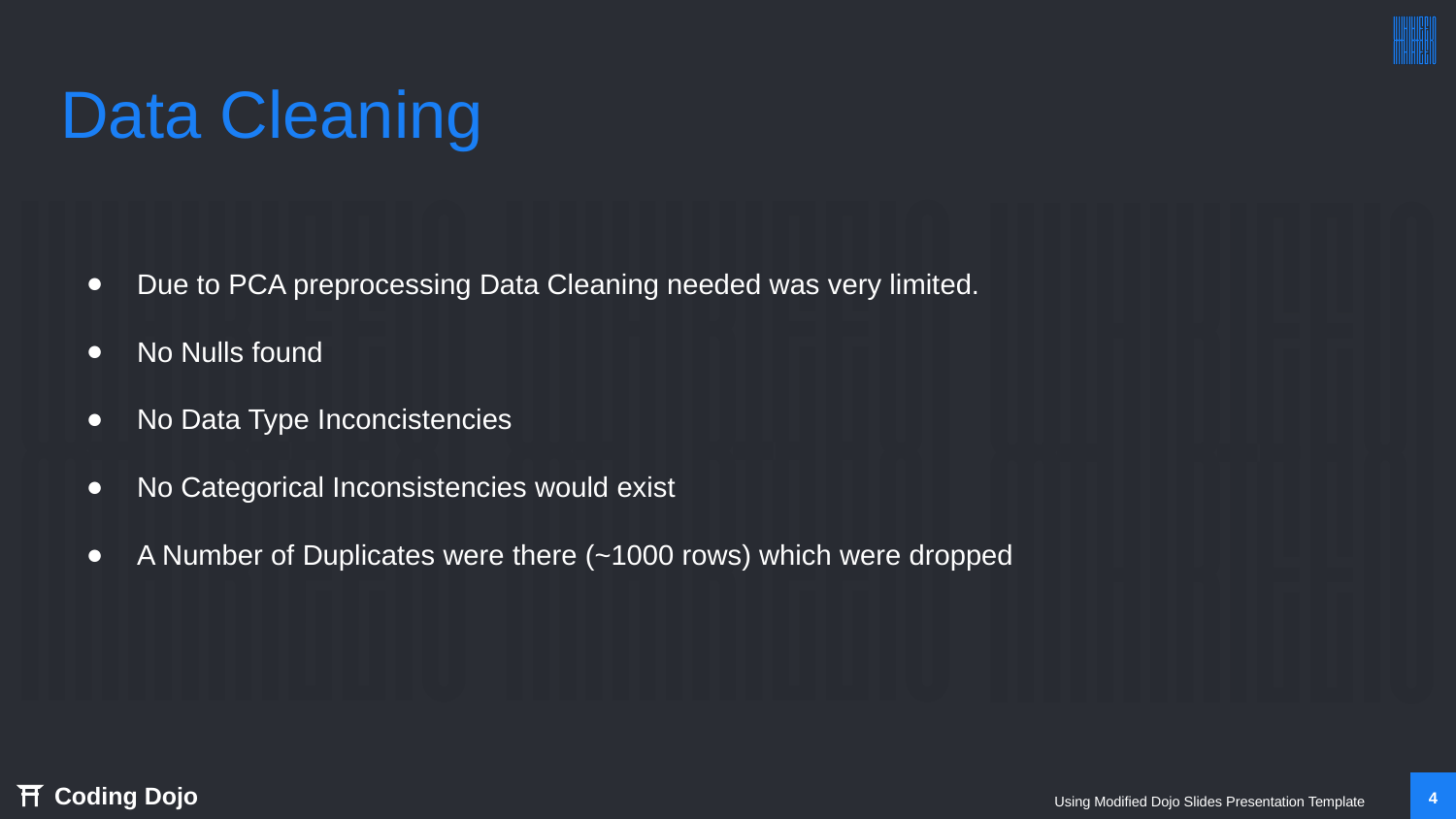

# Data Cleaning

Due to PCA preprocessing Data Cleaning needed was very limited.
No Nulls found
No Data Type Inconcistencies
No Categorical Inconsistencies would exist
A Number of Duplicates were there (~1000 rows) which were dropped
Using Modified Dojo Slides Presentation Template